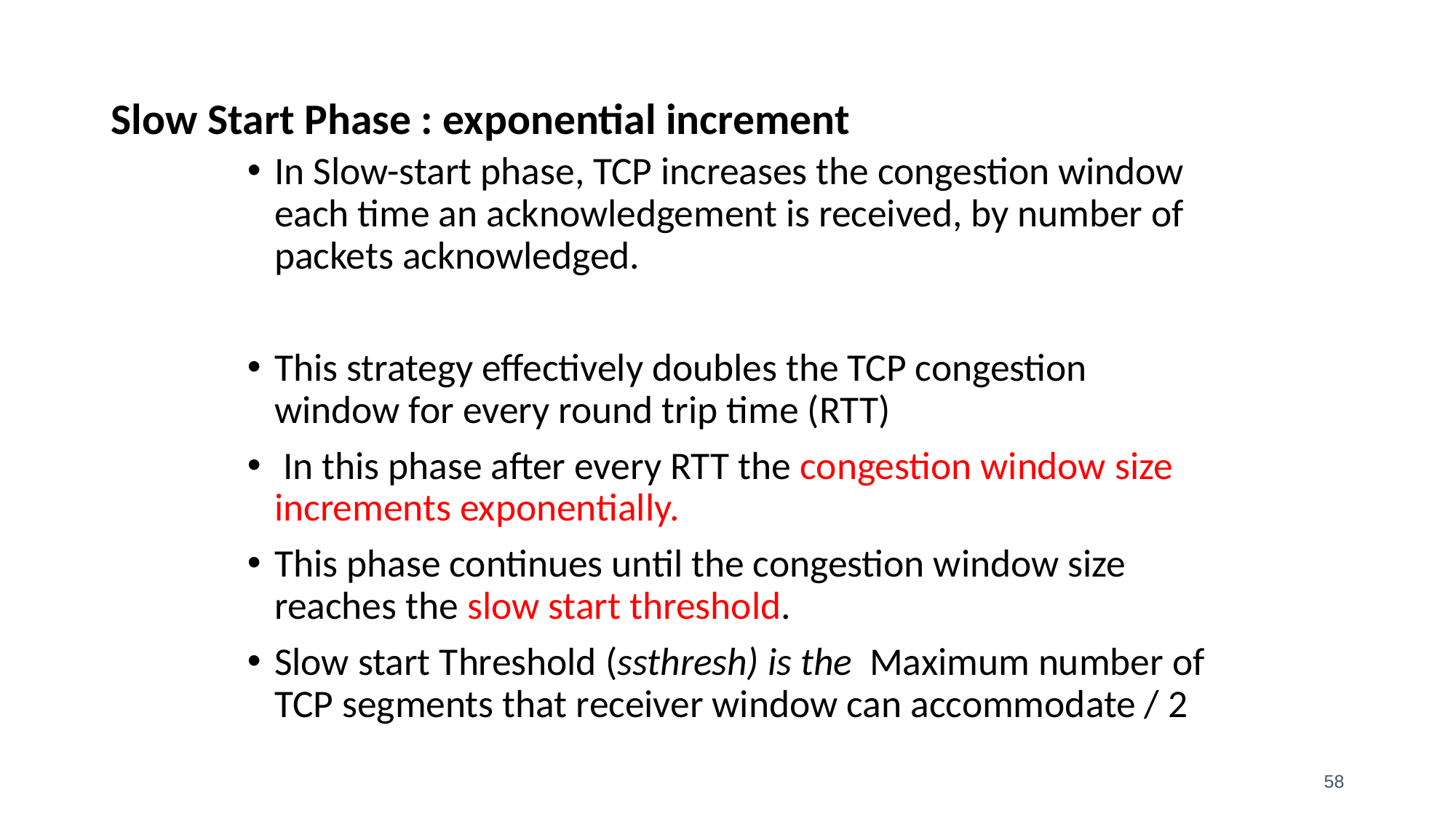

# Slow Start Phase : exponential increment
In Slow-start phase, TCP increases the congestion window each time an acknowledgement is received, by number of packets acknowledged.

This strategy effectively doubles the TCP congestion window for every round trip time (RTT)
 In this phase after every RTT the congestion window size increments exponentially.
This phase continues until the congestion window size reaches the slow start threshold.
Slow start Threshold (ssthresh) is the  Maximum number of TCP segments that receiver window can accommodate / 2

58